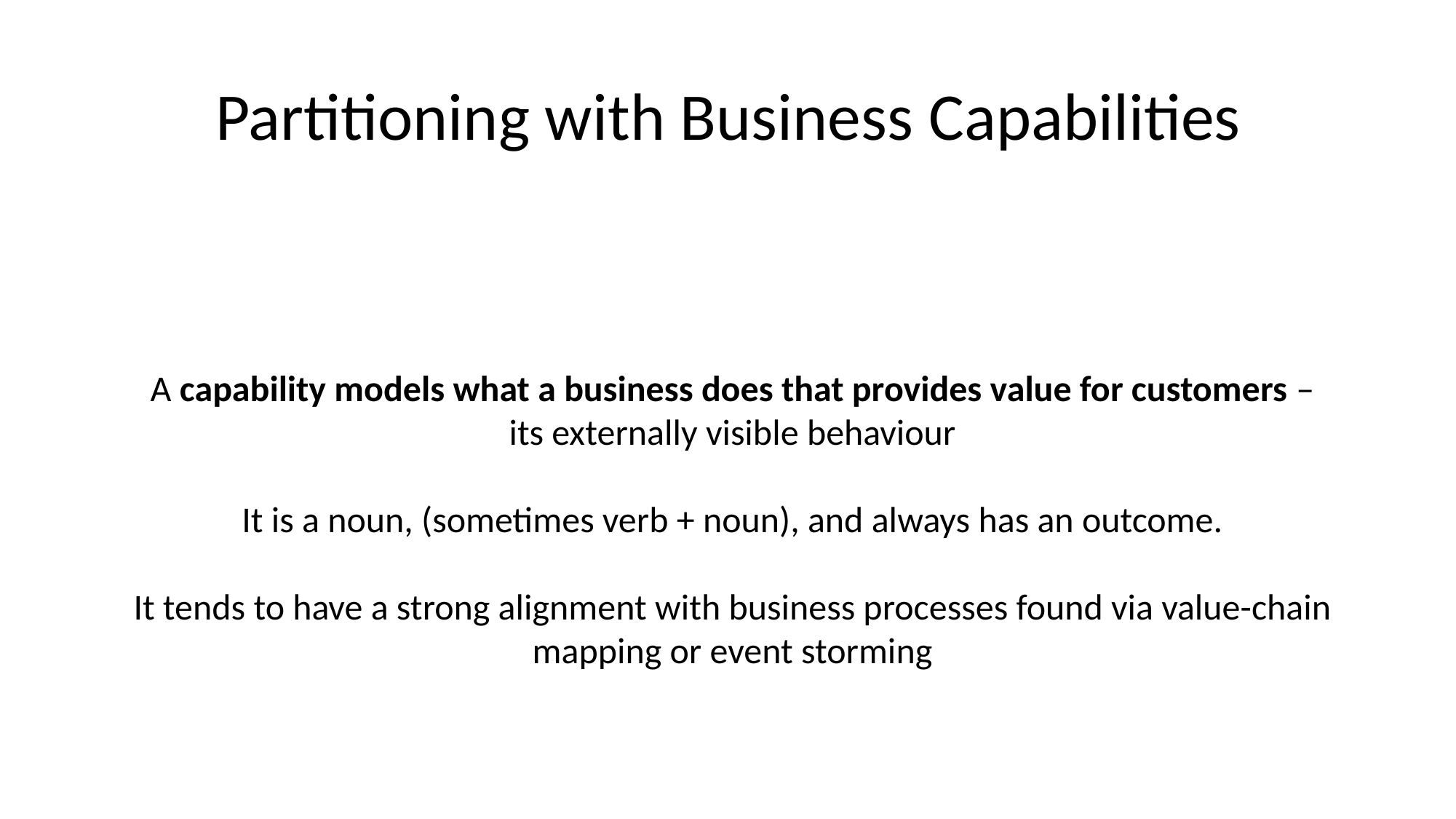

Partitioning with Business Capabilities
A capability models what a business does that provides value for customers – its externally visible behaviour

It is a noun, (sometimes verb + noun), and always has an outcome.

It tends to have a strong alignment with business processes found via value-chain mapping or event storming